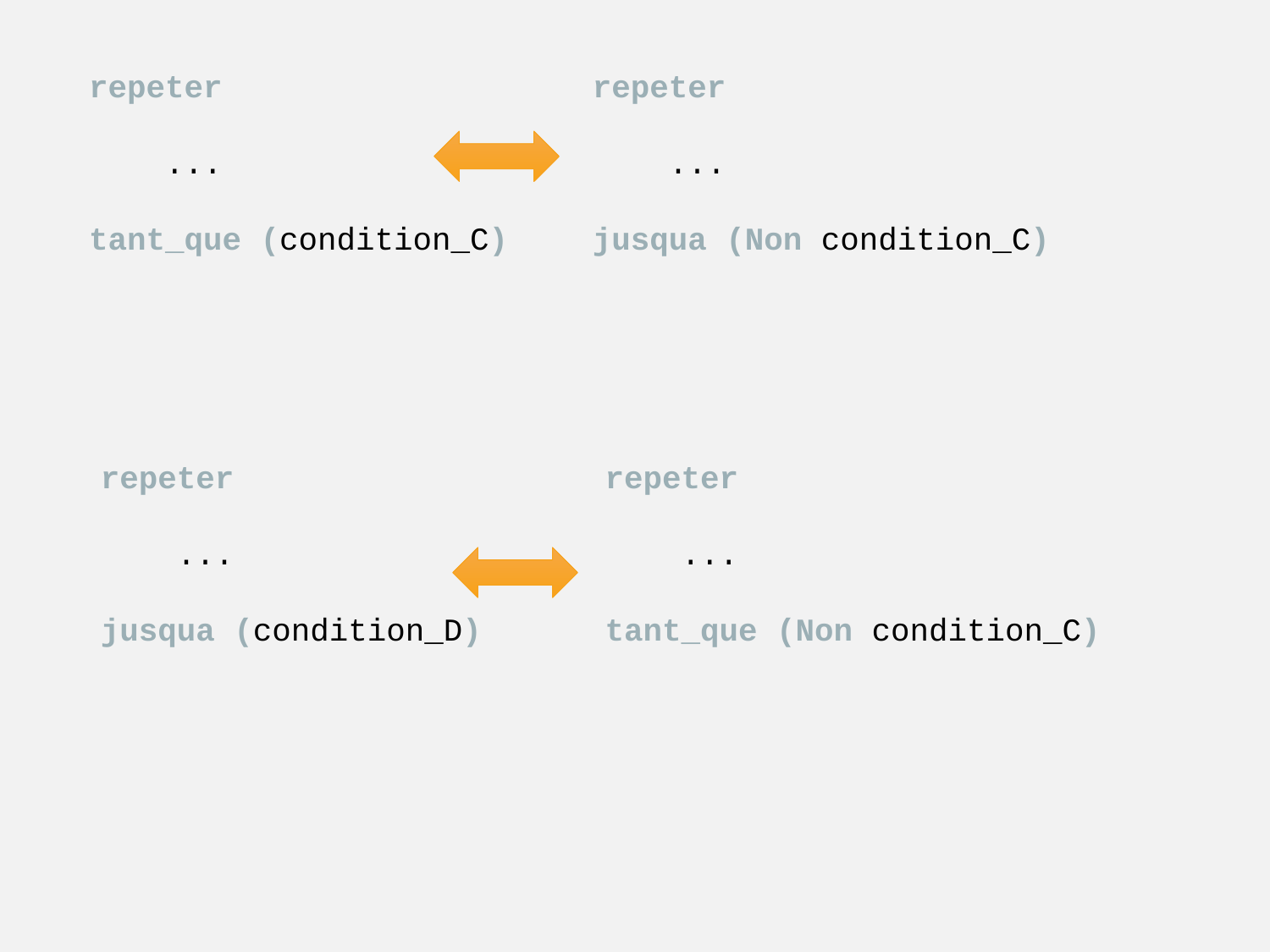

repeter

    ...

tant_que (condition_C)
repeter

    ...

jusqua (Non condition_C)

repeter

    ...

jusqua (condition_D)
repeter

    ...

tant_que (Non condition_C)